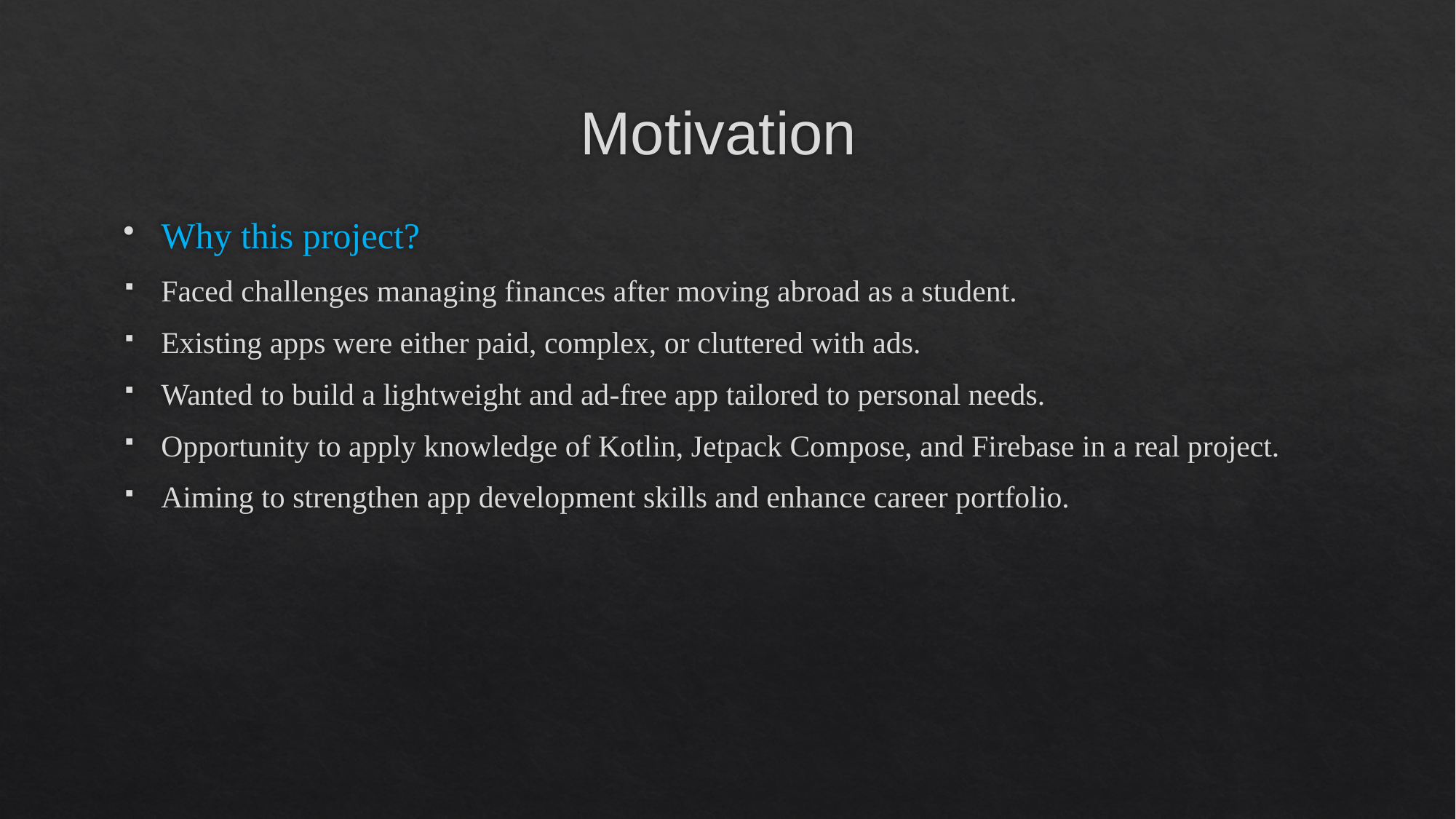

# Motivation
Why this project?
Faced challenges managing finances after moving abroad as a student.
Existing apps were either paid, complex, or cluttered with ads.
Wanted to build a lightweight and ad-free app tailored to personal needs.
Opportunity to apply knowledge of Kotlin, Jetpack Compose, and Firebase in a real project.
Aiming to strengthen app development skills and enhance career portfolio.